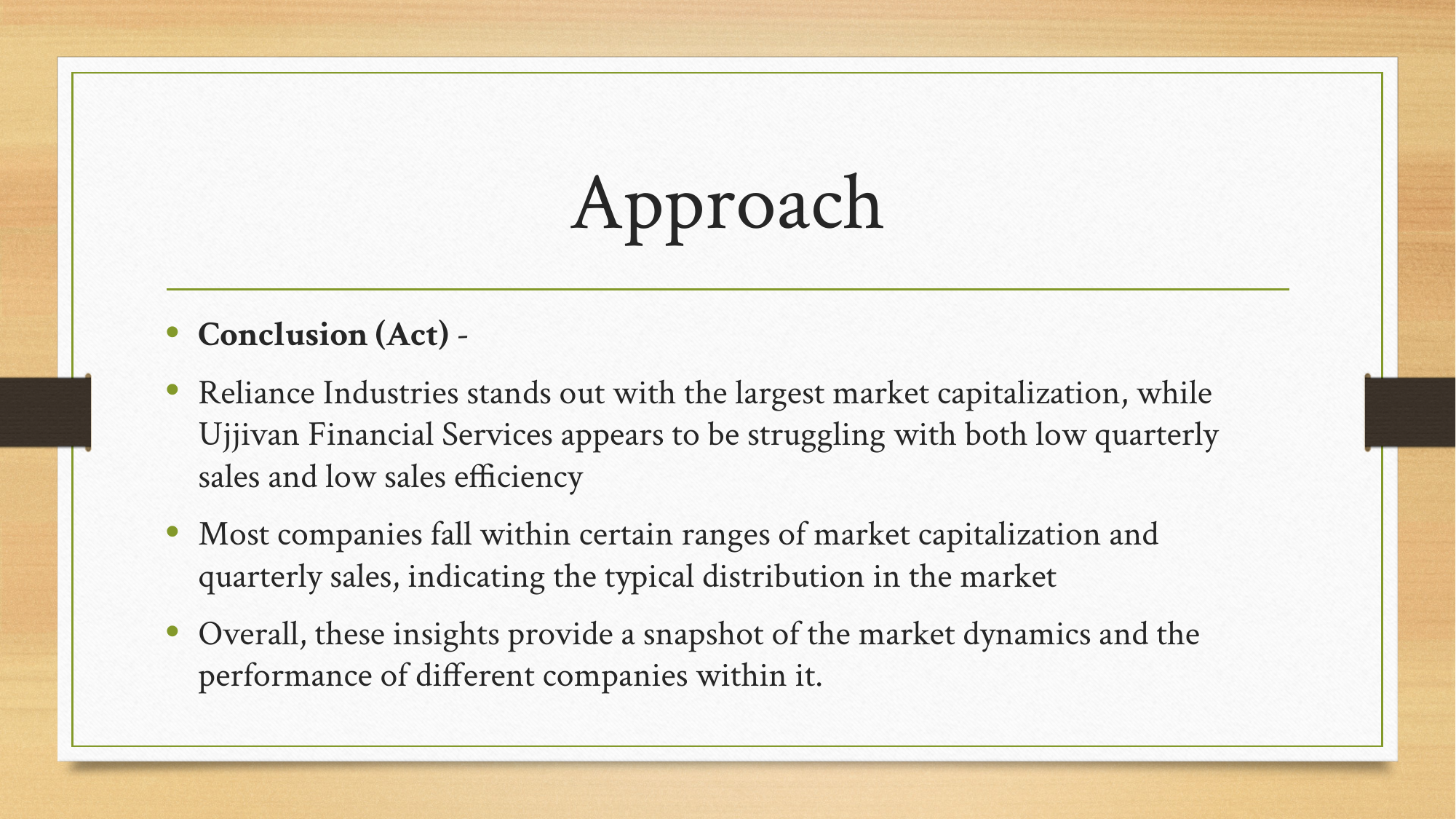

# Approach
Conclusion (Act) -
Reliance Industries stands out with the largest market capitalization, while Ujjivan Financial Services appears to be struggling with both low quarterly sales and low sales efficiency
Most companies fall within certain ranges of market capitalization and quarterly sales, indicating the typical distribution in the market
Overall, these insights provide a snapshot of the market dynamics and the performance of different companies within it.